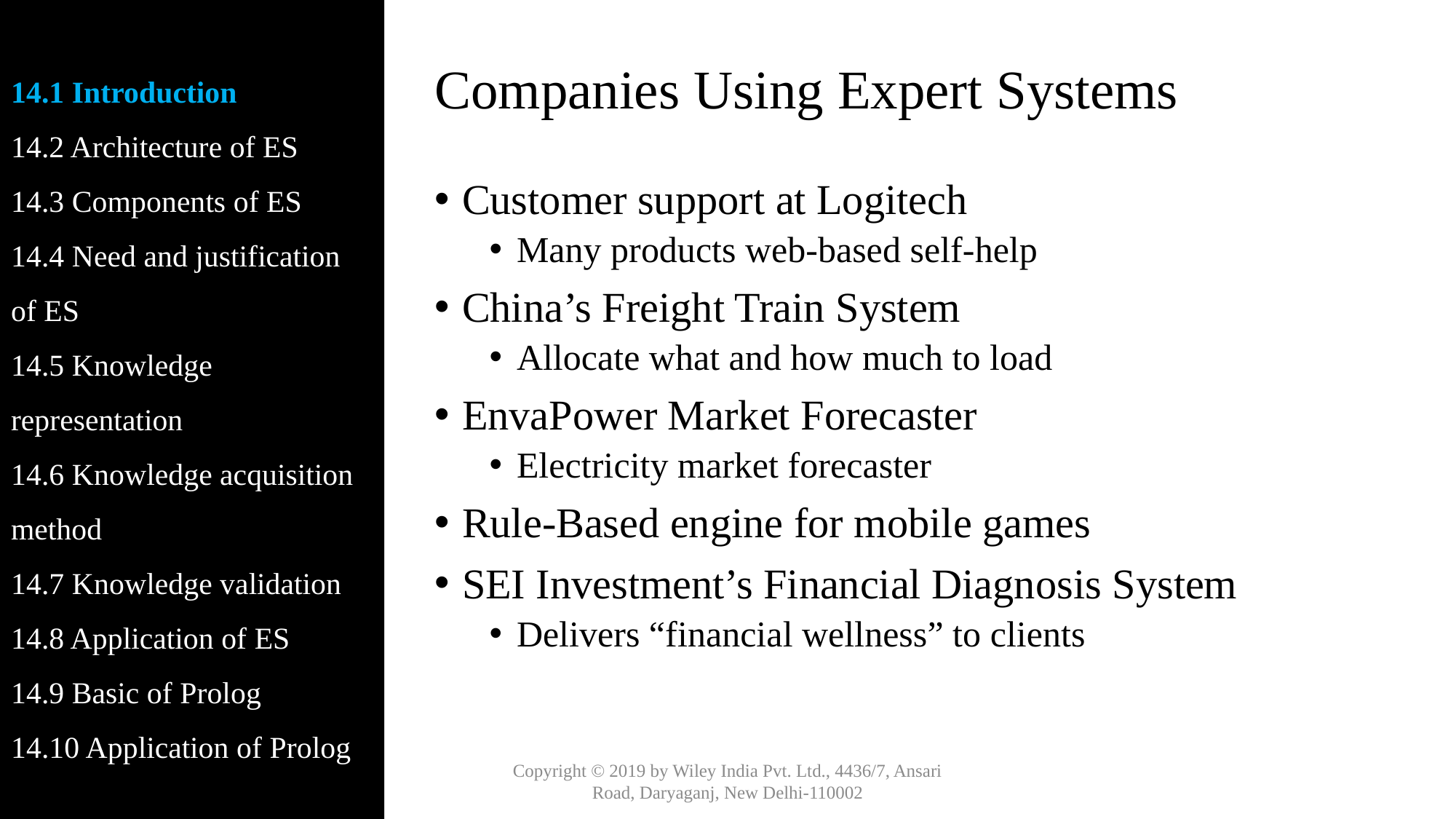

14.1 Introduction
14.2 Architecture of ES
14.3 Components of ES
14.4 Need and justification of ES
14.5 Knowledge representation
14.6 Knowledge acquisition method
14.7 Knowledge validation
14.8 Application of ES
14.9 Basic of Prolog
14.10 Application of Prolog
# Companies Using Expert Systems
Customer support at Logitech
Many products web-based self-help
China’s Freight Train System
Allocate what and how much to load
EnvaPower Market Forecaster
Electricity market forecaster
Rule-Based engine for mobile games
SEI Investment’s Financial Diagnosis System
Delivers “financial wellness” to clients
Copyright © 2019 by Wiley India Pvt. Ltd., 4436/7, Ansari Road, Daryaganj, New Delhi-110002